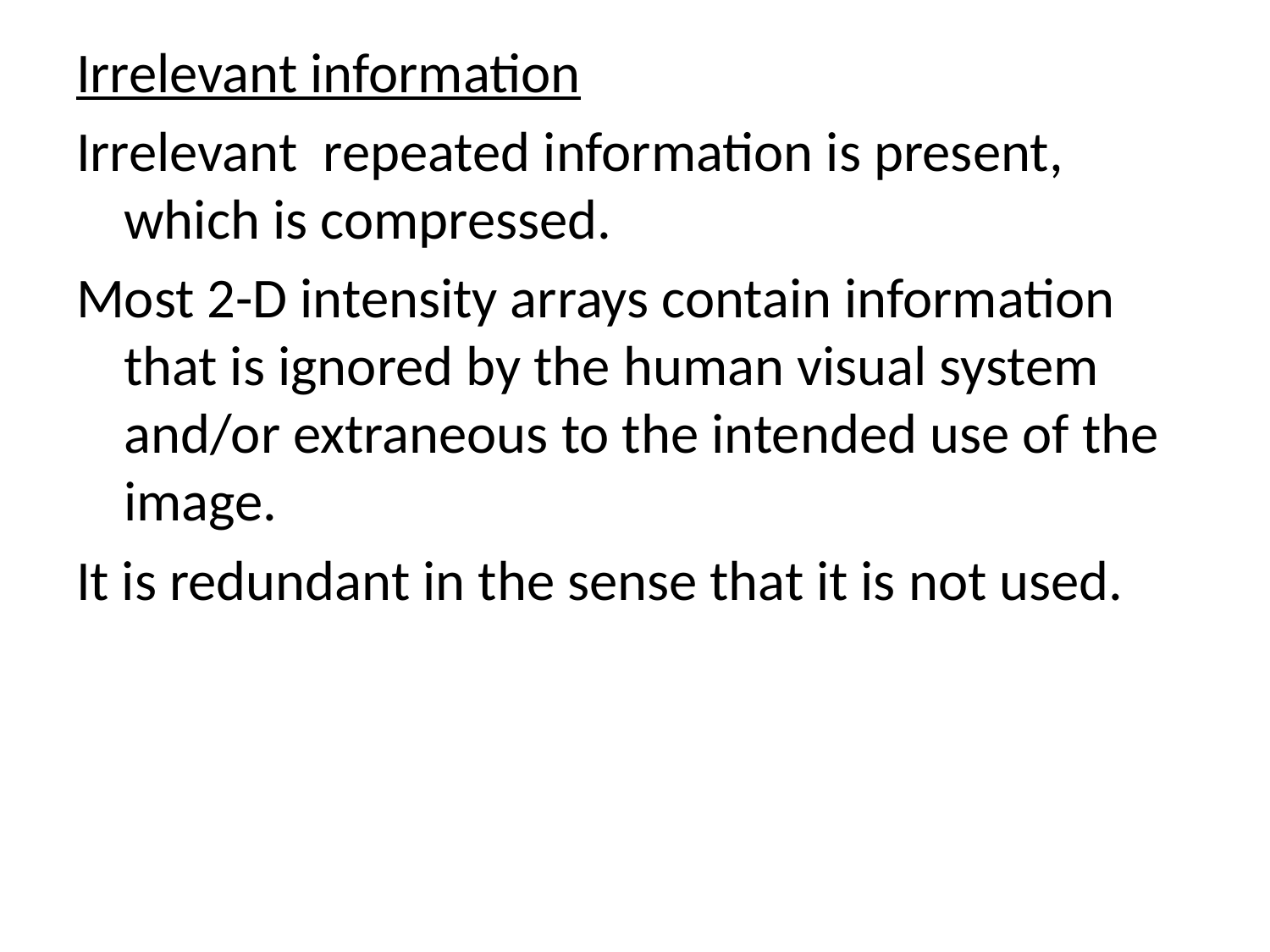

Irrelevant information
Irrelevant  repeated information is present, which is compressed.
Most 2-D intensity arrays contain information that is ignored by the human visual system and/or extraneous to the intended use of the image.
It is redundant in the sense that it is not used.